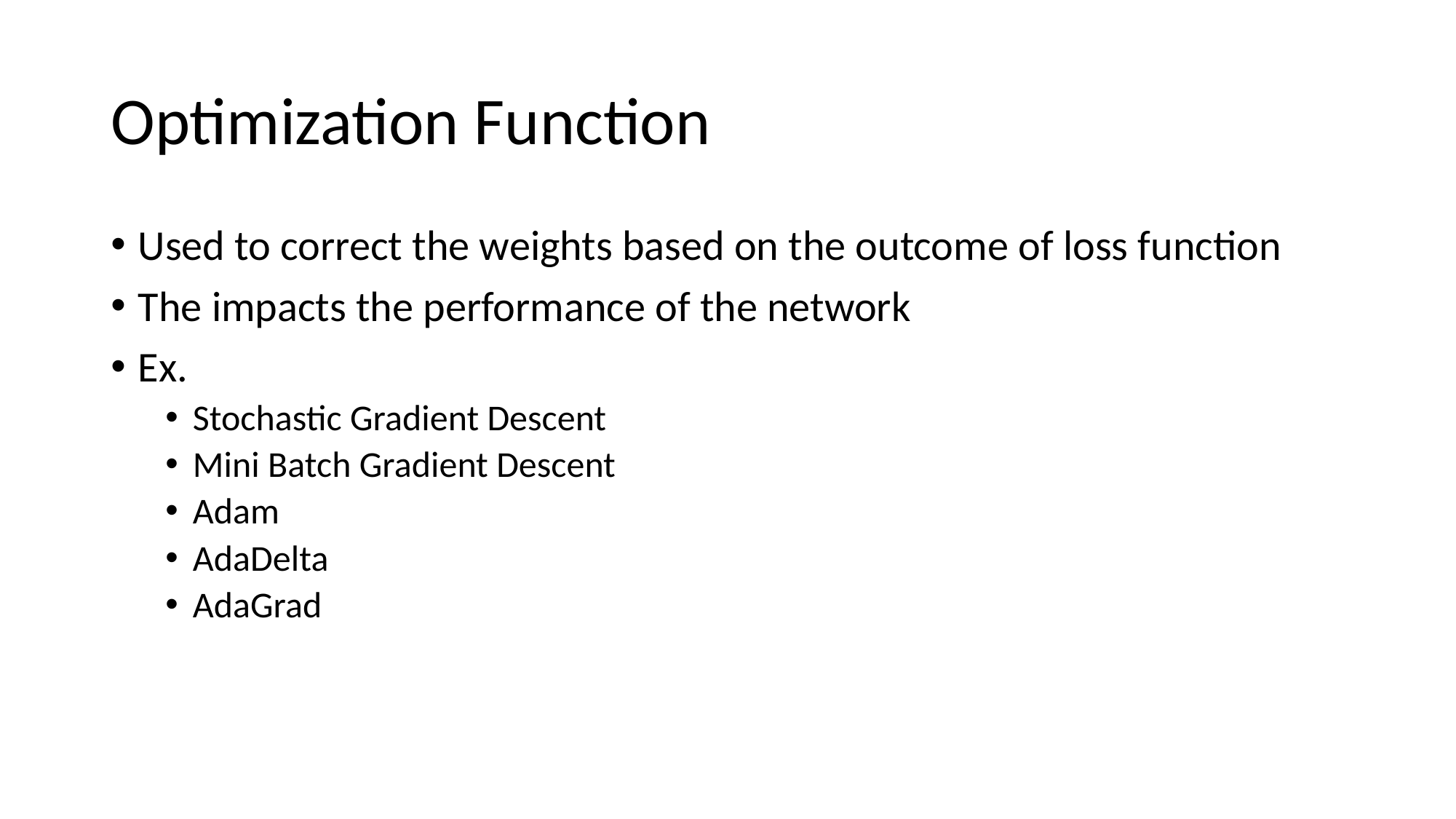

# Optimization Function
Used to correct the weights based on the outcome of loss function
The impacts the performance of the network
Ex.
Stochastic Gradient Descent
Mini Batch Gradient Descent
Adam
AdaDelta
AdaGrad